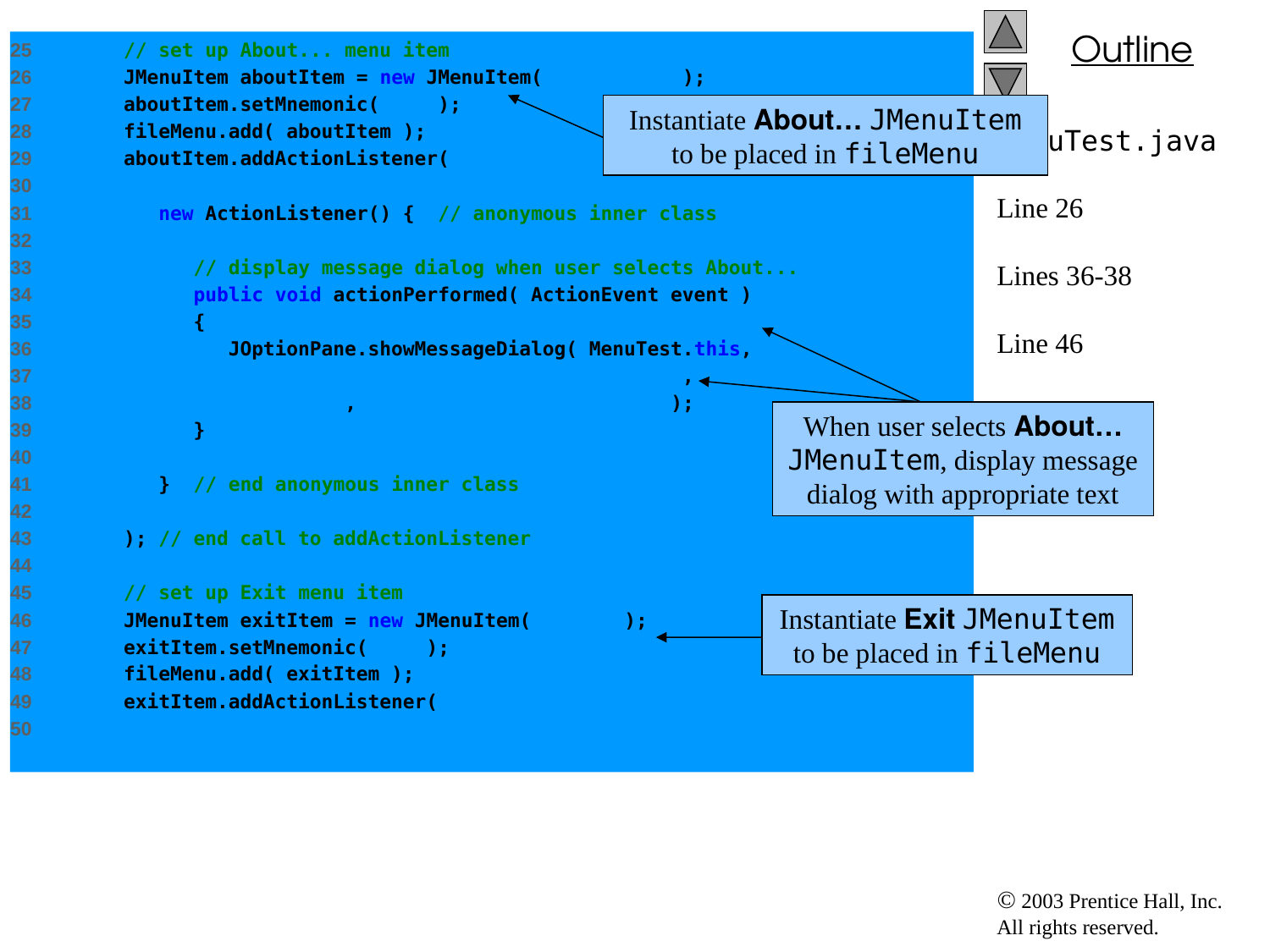

107
25          // set up About... menu item
26          JMenuItem aboutItem = new JMenuItem( "About..." );
27          aboutItem.setMnemonic( 'A' );
28          fileMenu.add( aboutItem );
29          aboutItem.addActionListener(
30
31             new ActionListener() {  // anonymous inner class
32
33                // display message dialog when user selects About...
34                public void actionPerformed( ActionEvent event )
35                {
36                   JOptionPane.showMessageDialog( MenuTest.this,
37                      "This is an example\nof using menus",
38                      "About", JOptionPane.PLAIN_MESSAGE );
39                }
40
41             }  // end anonymous inner class
42
43          ); // end call to addActionListener
44
45          // set up Exit menu item
46          JMenuItem exitItem = new JMenuItem( "Exit" );
47          exitItem.setMnemonic( 'x' );
48          fileMenu.add( exitItem );
49          exitItem.addActionListener(
50

Instantiate About… JMenuItem to be placed in fileMenu
# MenuTest.java Line 26 Lines 36-38 Line 46

When user selects About… JMenuItem, display message dialog with appropriate text
Instantiate Exit JMenuItem to be placed in fileMenu